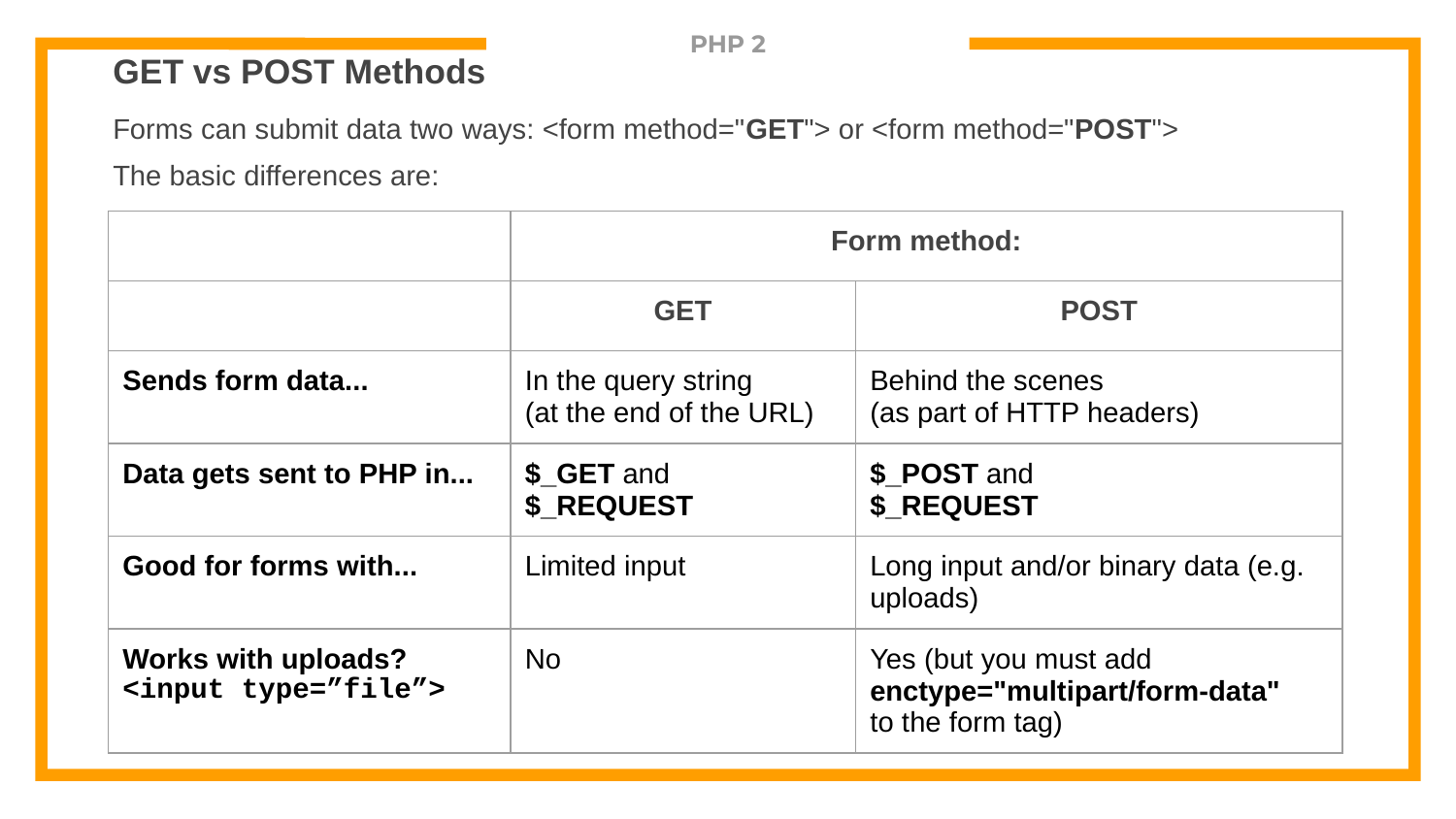

# PHP 2
GET vs POST Methods
Forms can submit data two ways: <form method="GET"> or <form method="POST">
The basic differences are:
|  | Form method: |  |
| --- | --- | --- |
|  | GET | POST |
| Sends form data... | In the query string (at the end of the URL) | Behind the scenes (as part of HTTP headers) |
| Data gets sent to PHP in... | $\_GET and $\_REQUEST | $\_POST and $\_REQUEST |
| Good for forms with... | Limited input | Long input and/or binary data (e.g. uploads) |
| Works with uploads? <input type=”file”> | No | Yes (but you must add enctype="multipart/form-data" to the form tag) |